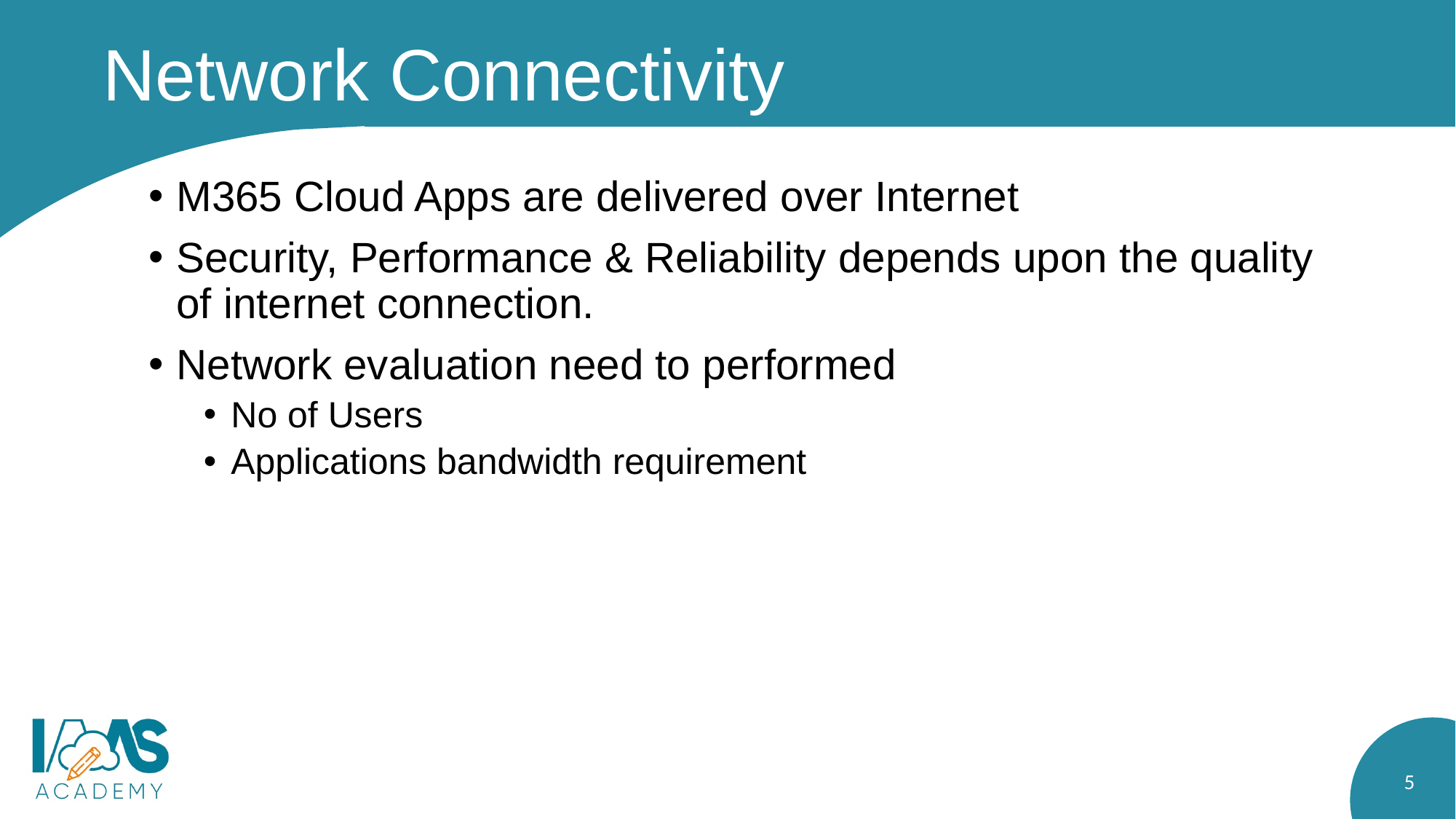

# Network Connectivity
M365 Cloud Apps are delivered over Internet
Security, Performance & Reliability depends upon the quality of internet connection.
Network evaluation need to performed
No of Users
Applications bandwidth requirement

5